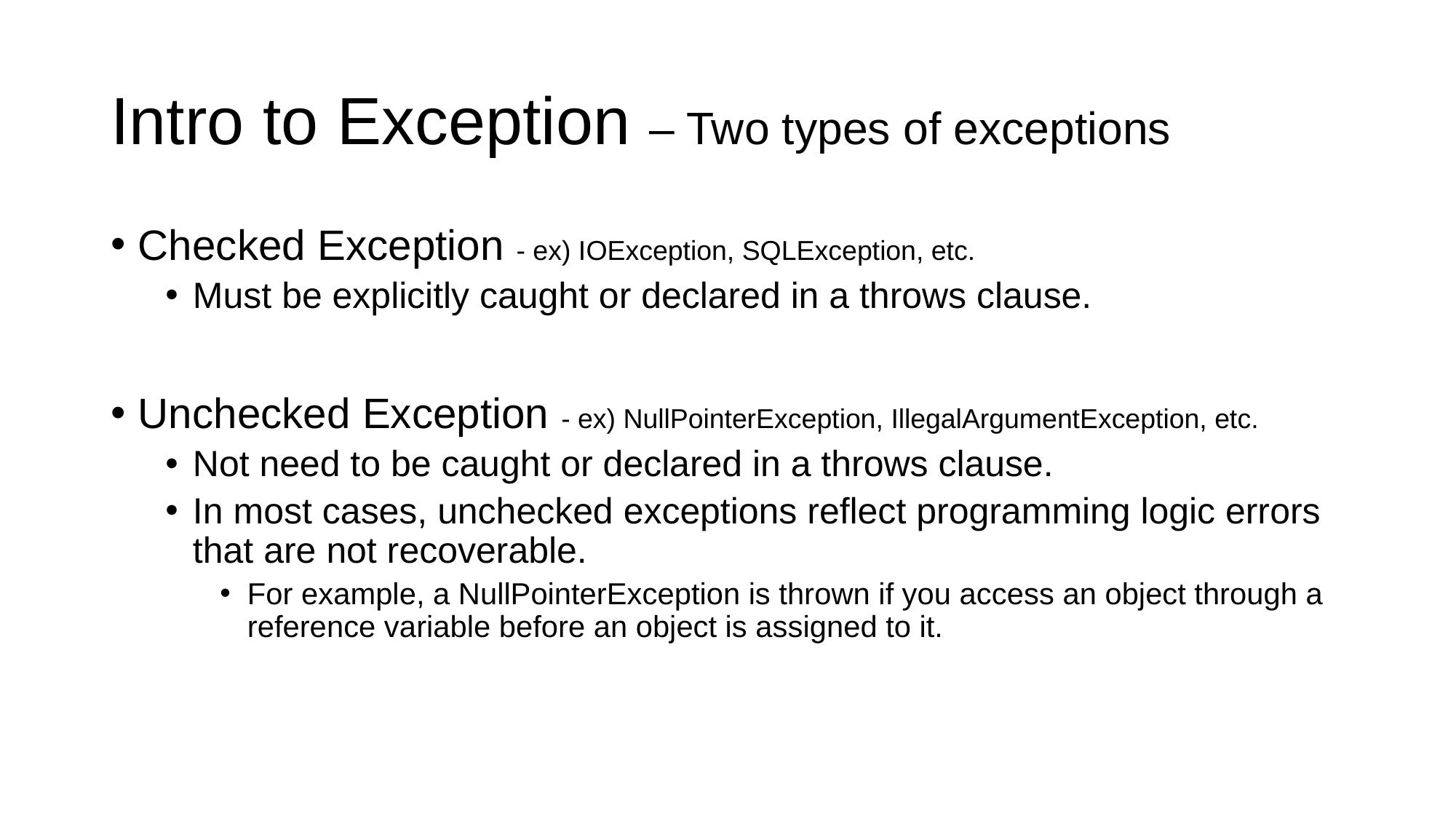

# Intro to Exception – Two types of exceptions
Checked Exception - ex) IOException, SQLException, etc.
Must be explicitly caught or declared in a throws clause.

Unchecked Exception - ex) NullPointerException, IllegalArgumentException, etc.
Not need to be caught or declared in a throws clause.
In most cases, unchecked exceptions reflect programming logic errors that are not recoverable.
For example, a NullPointerException is thrown if you access an object through a reference variable before an object is assigned to it.